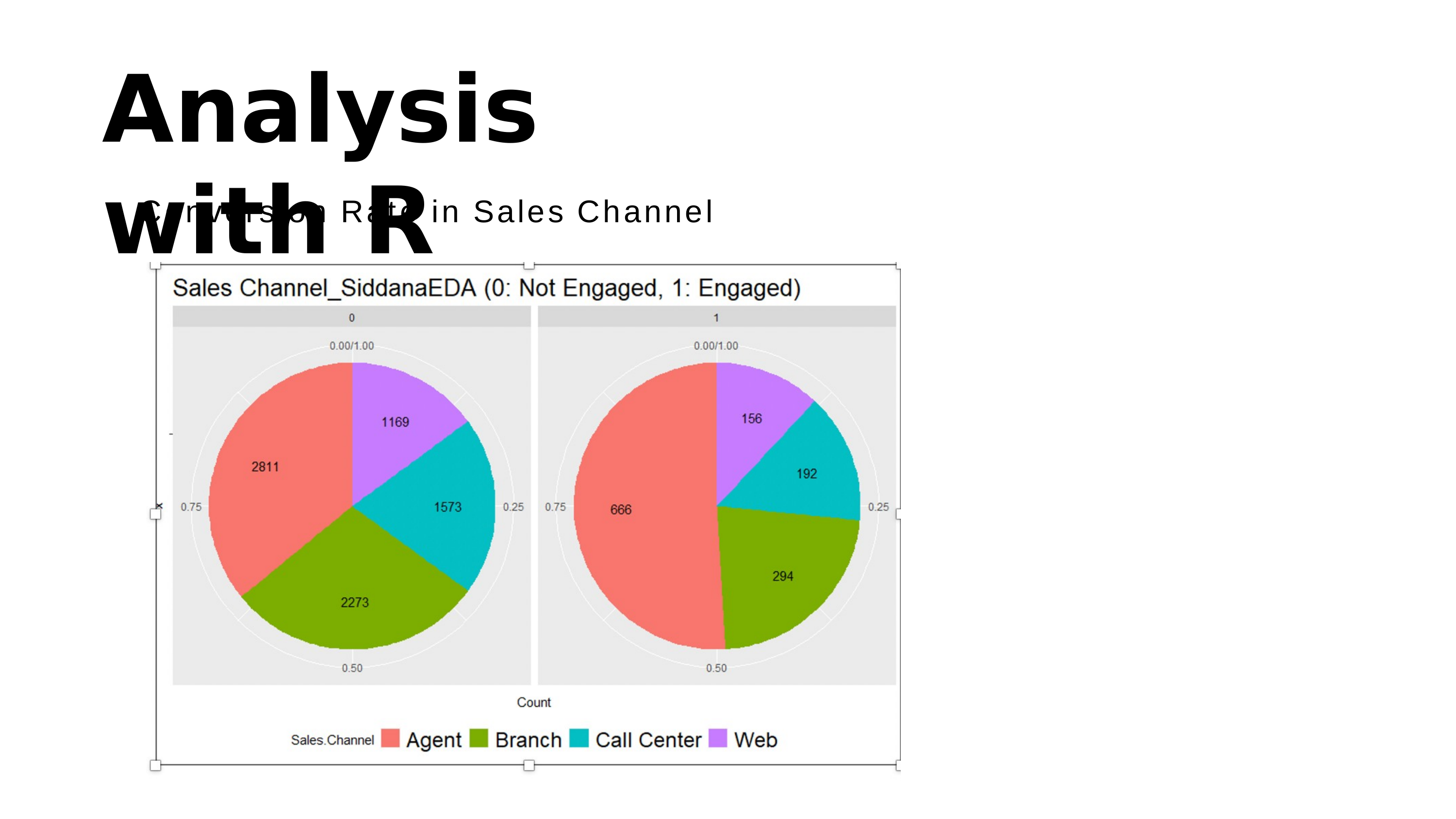

Analysis with R
Conversion Rate in Sales Channel